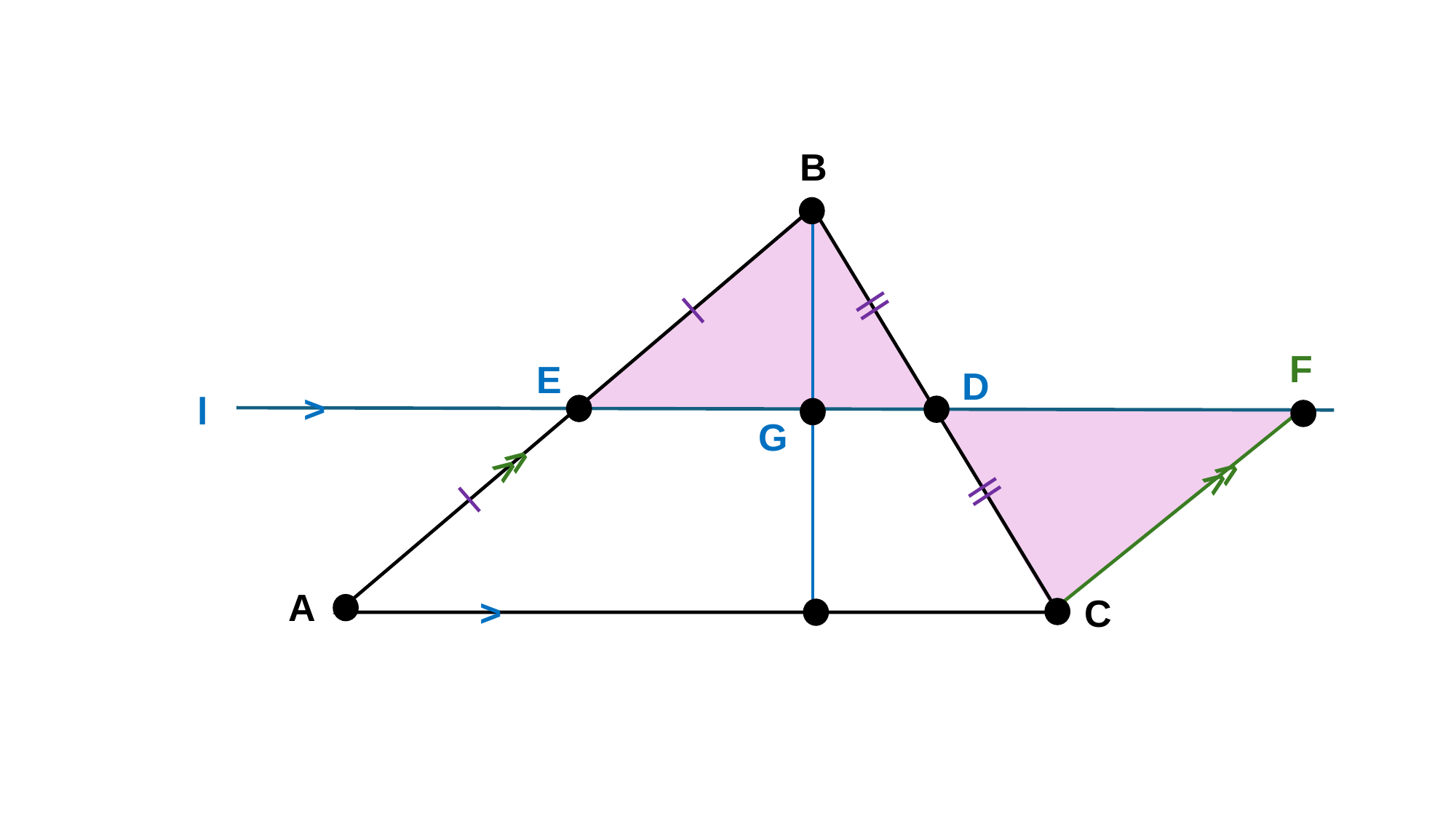

B

F
E
D
>
l

G

>
>
>
>
A
>
C